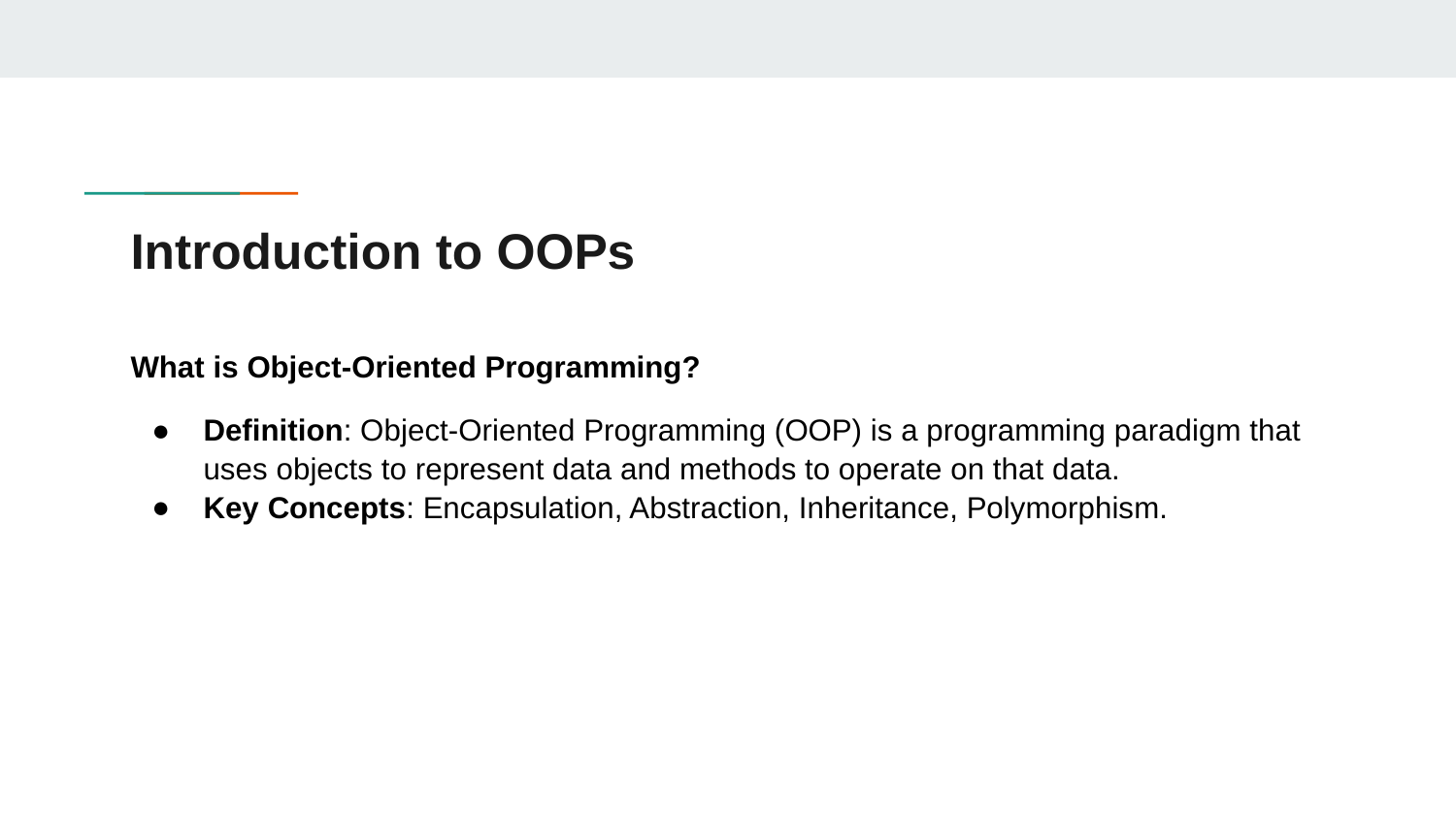

# Introduction to OOPs
What is Object-Oriented Programming?
Definition: Object-Oriented Programming (OOP) is a programming paradigm that uses objects to represent data and methods to operate on that data.
Key Concepts: Encapsulation, Abstraction, Inheritance, Polymorphism.